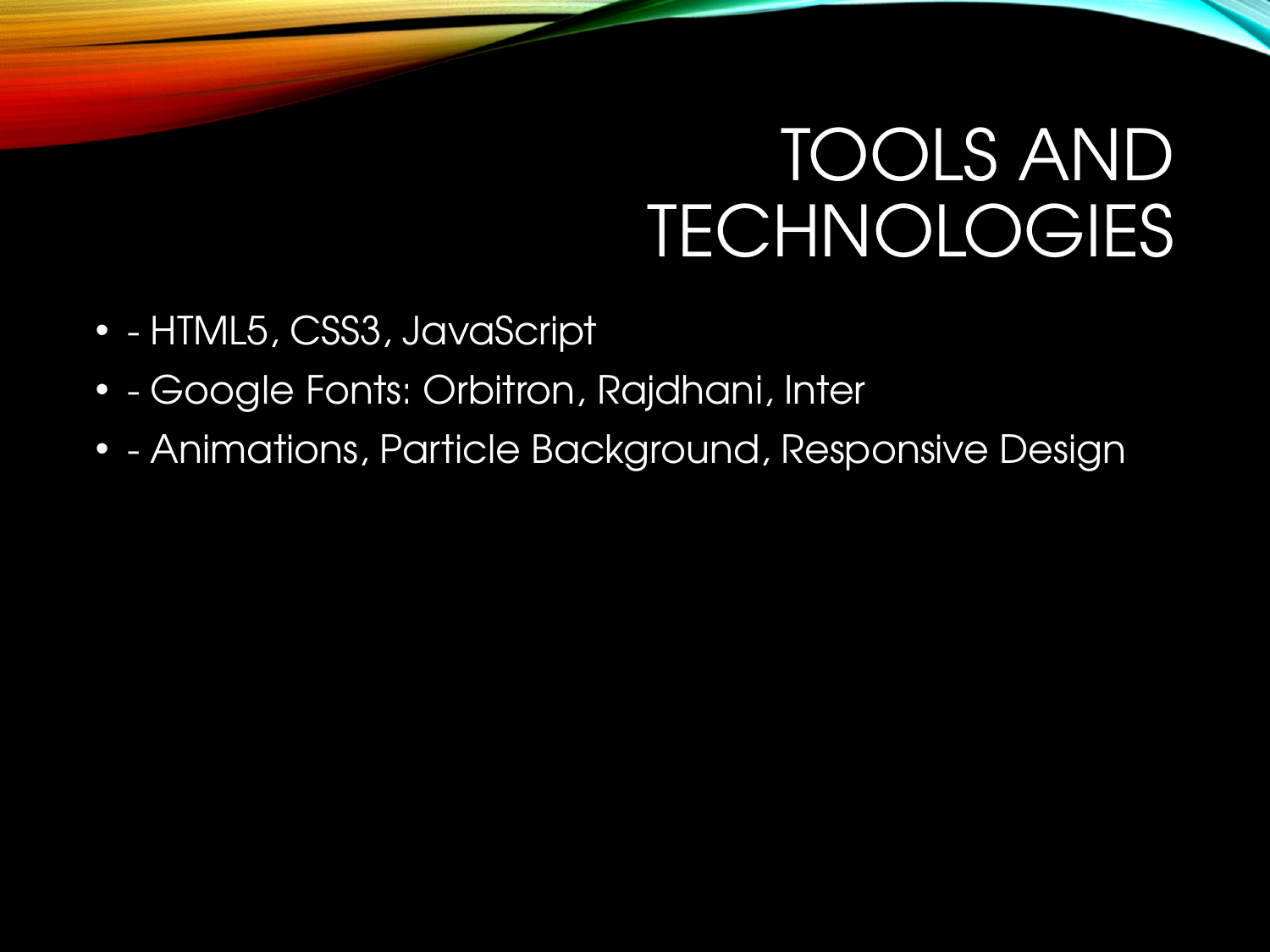

# Tools and Technologies
- HTML5, CSS3, JavaScript
- Google Fonts: Orbitron, Rajdhani, Inter
- Animations, Particle Background, Responsive Design